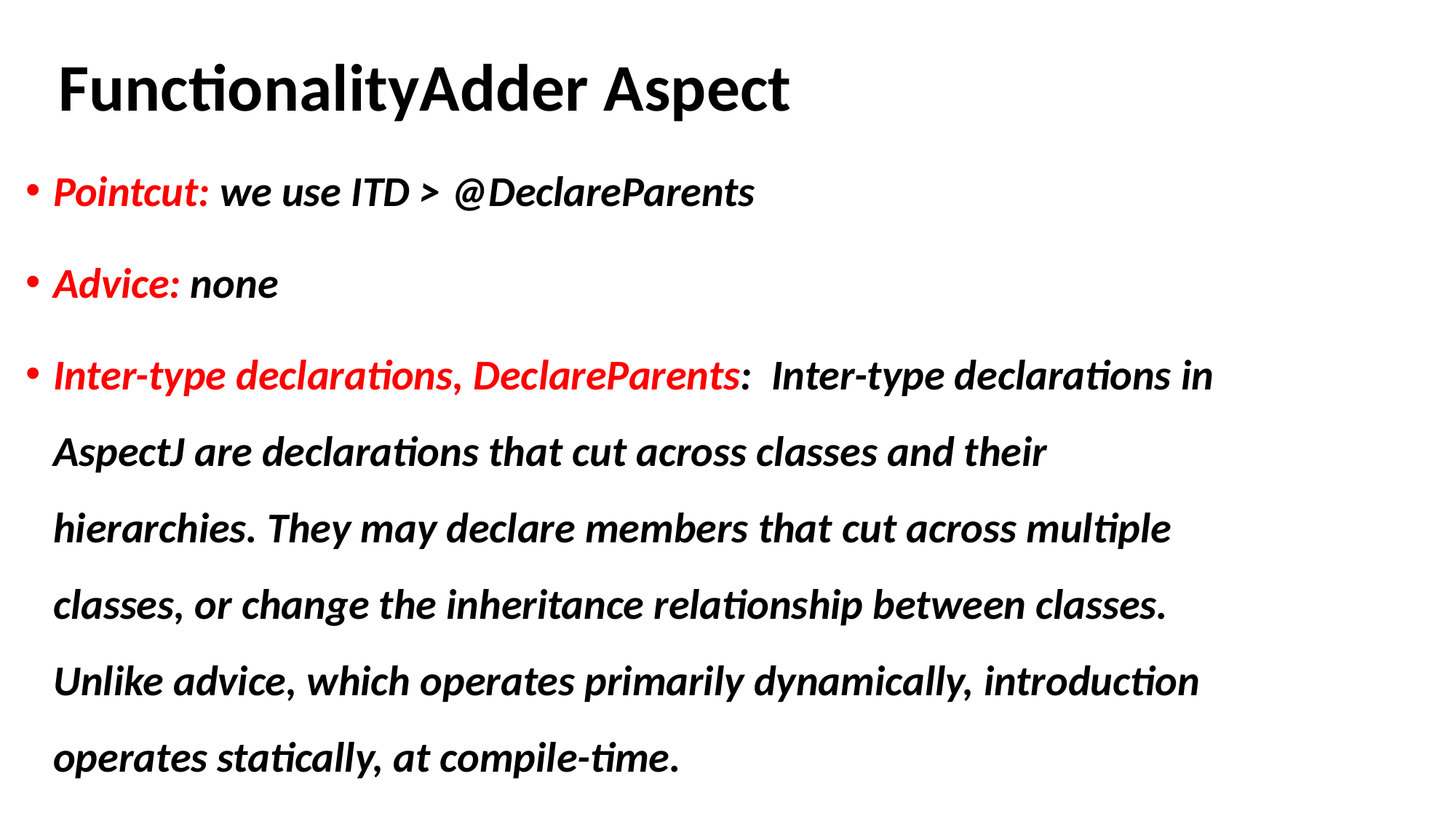

# FunctionalityAdder Aspect
Pointcut: we use ITD > @DeclareParents
Advice: none
Inter-type declarations, DeclareParents:  Inter-type declarations in AspectJ are declarations that cut across classes and their hierarchies. They may declare members that cut across multiple classes, or change the inheritance relationship between classes. Unlike advice, which operates primarily dynamically, introduction operates statically, at compile-time.